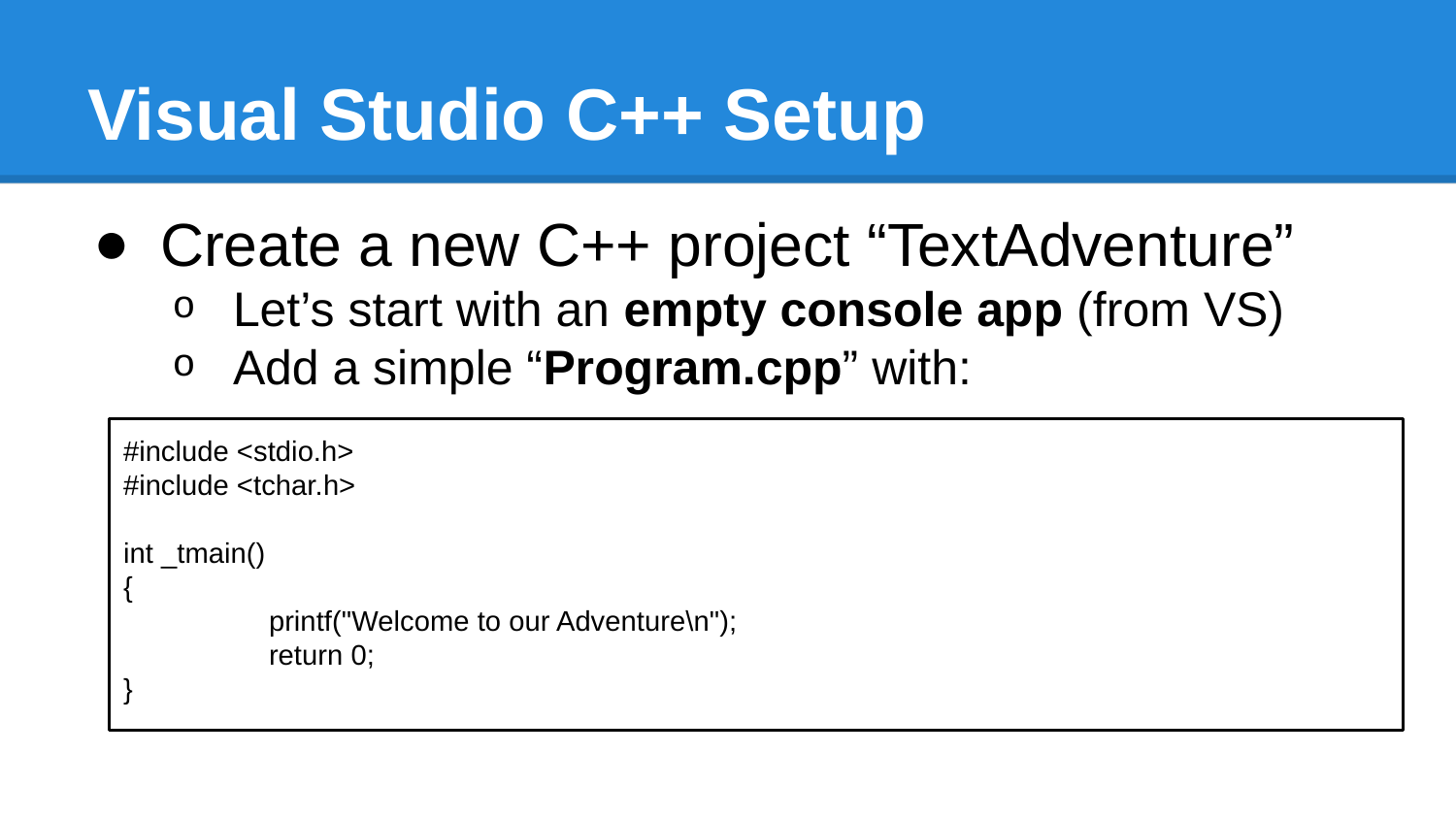

# Visual Studio C++ Setup
Create a new C++ project “TextAdventure”
Let’s start with an empty console app (from VS)
Add a simple “Program.cpp” with:

#include <stdio.h>
#include <tchar.h>

int _tmain()
{
	printf("Welcome to our Adventure\n");
	return 0;
}